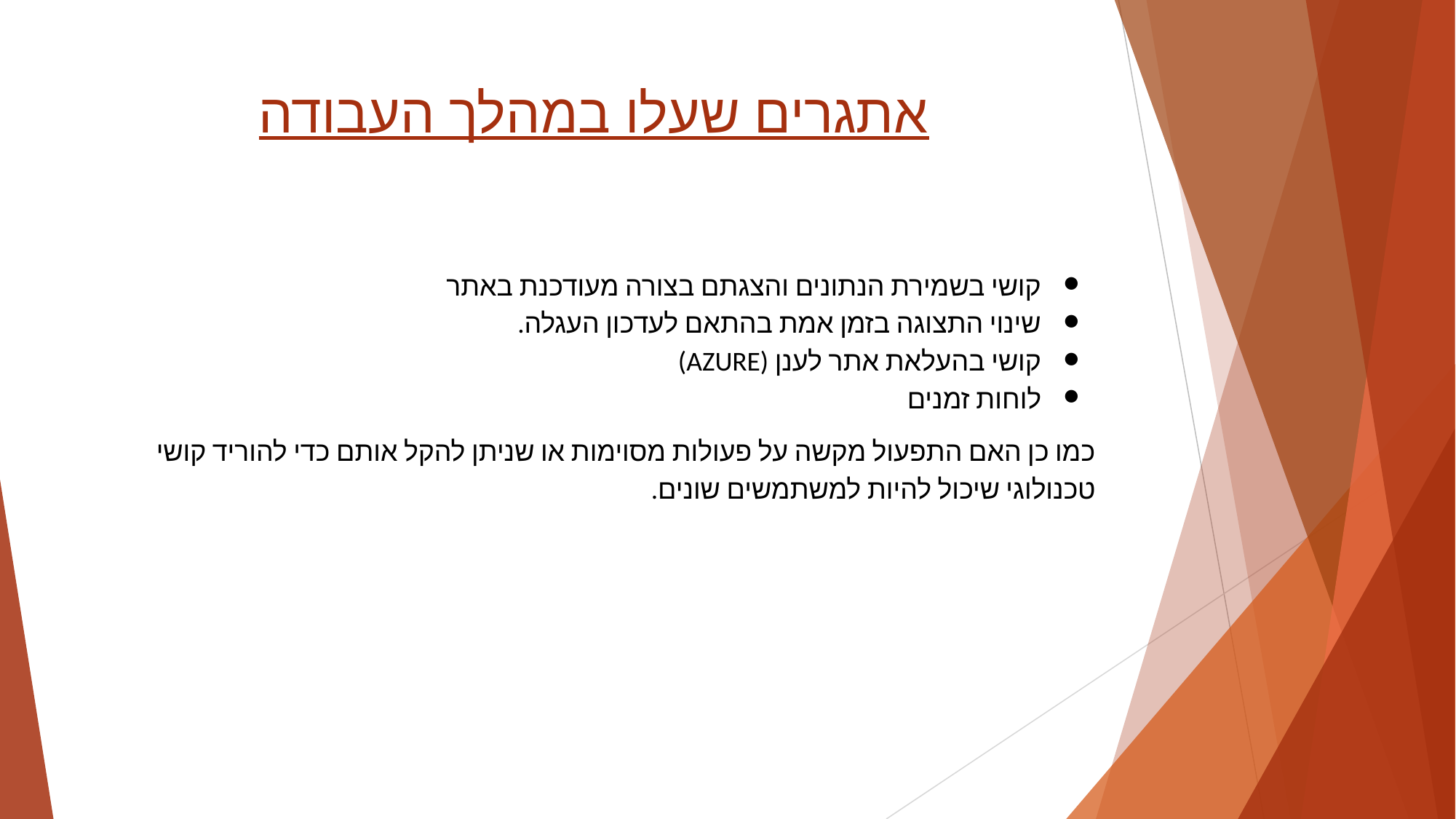

# אתגרים שעלו במהלך העבודה
קושי בשמירת הנתונים והצגתם בצורה מעודכנת באתר
שינוי התצוגה בזמן אמת בהתאם לעדכון העגלה.
קושי בהעלאת אתר לענן (AZURE)
לוחות זמנים
כמו כן האם התפעול מקשה על פעולות מסוימות או שניתן להקל אותם כדי להוריד קושי טכנולוגי שיכול להיות למשתמשים שונים.